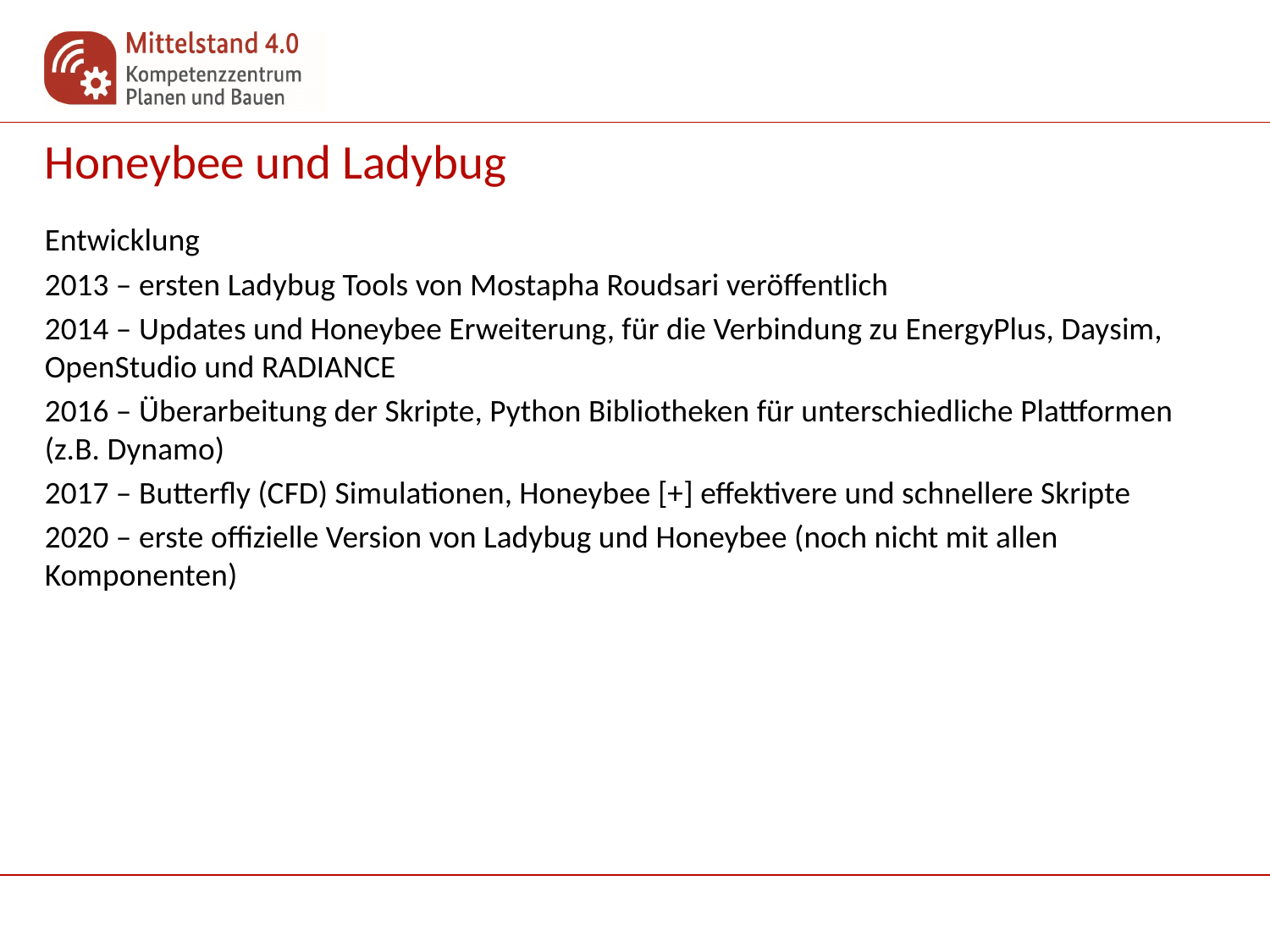

# Honeybee und Ladybug
Entwicklung
2013 – ersten Ladybug Tools von Mostapha Roudsari veröffentlich
2014 – Updates und Honeybee Erweiterung, für die Verbindung zu EnergyPlus, Daysim, OpenStudio und RADIANCE
2016 – Überarbeitung der Skripte, Python Bibliotheken für unterschiedliche Plattformen (z.B. Dynamo)
2017 – Butterfly (CFD) Simulationen, Honeybee [+] effektivere und schnellere Skripte
2020 – erste offizielle Version von Ladybug und Honeybee (noch nicht mit allen Komponenten)